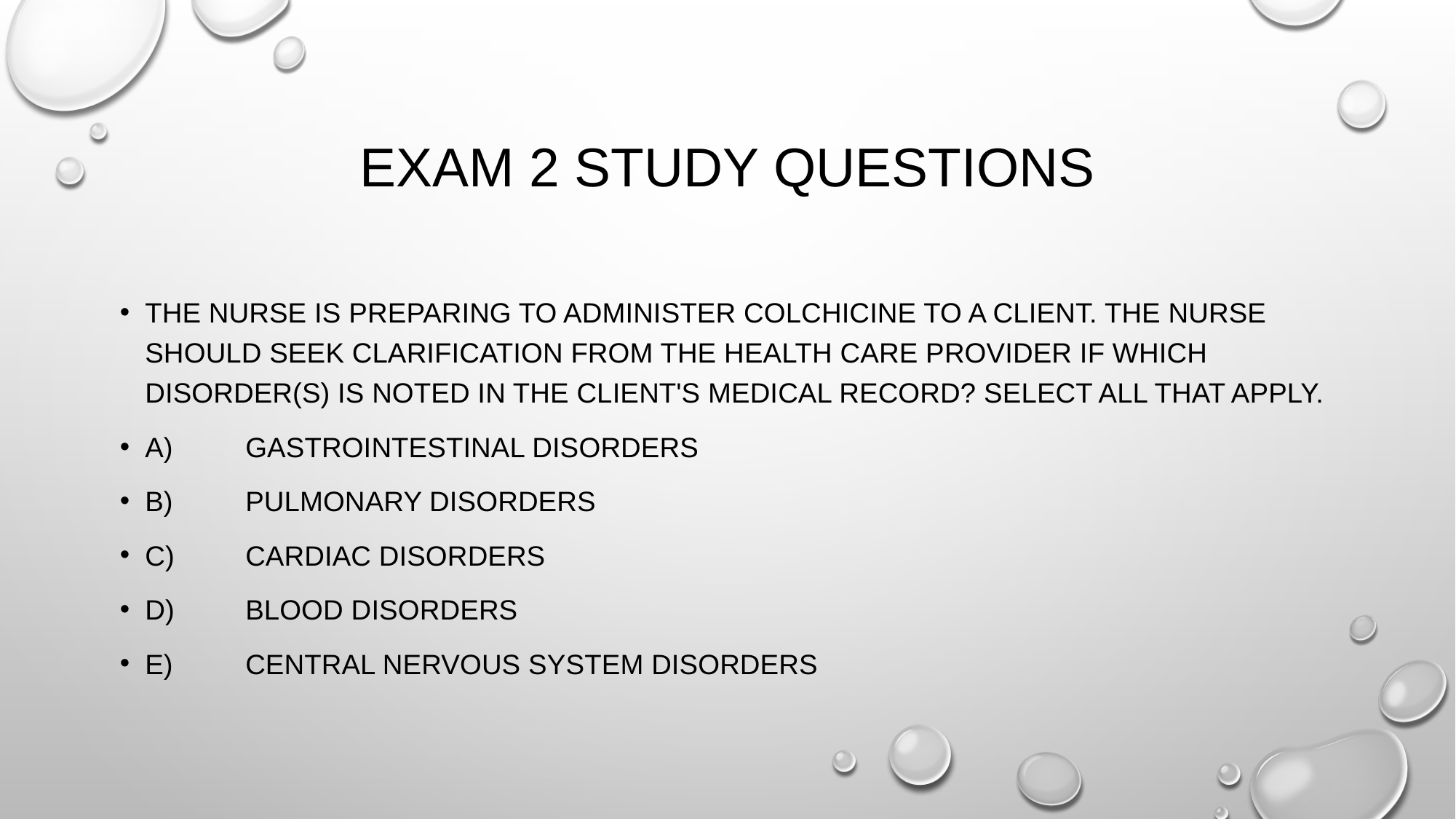

# Exam 2 study questions
The nurse is preparing to administer colchicine to a client. The nurse should seek clarification from the health care provider if which disorder(s) is noted in the client's medical record? Select all that apply.
A)	Gastrointestinal disorders
B)	Pulmonary disorders
C)	Cardiac disorders
D)	Blood disorders
E)	Central nervous system disorders